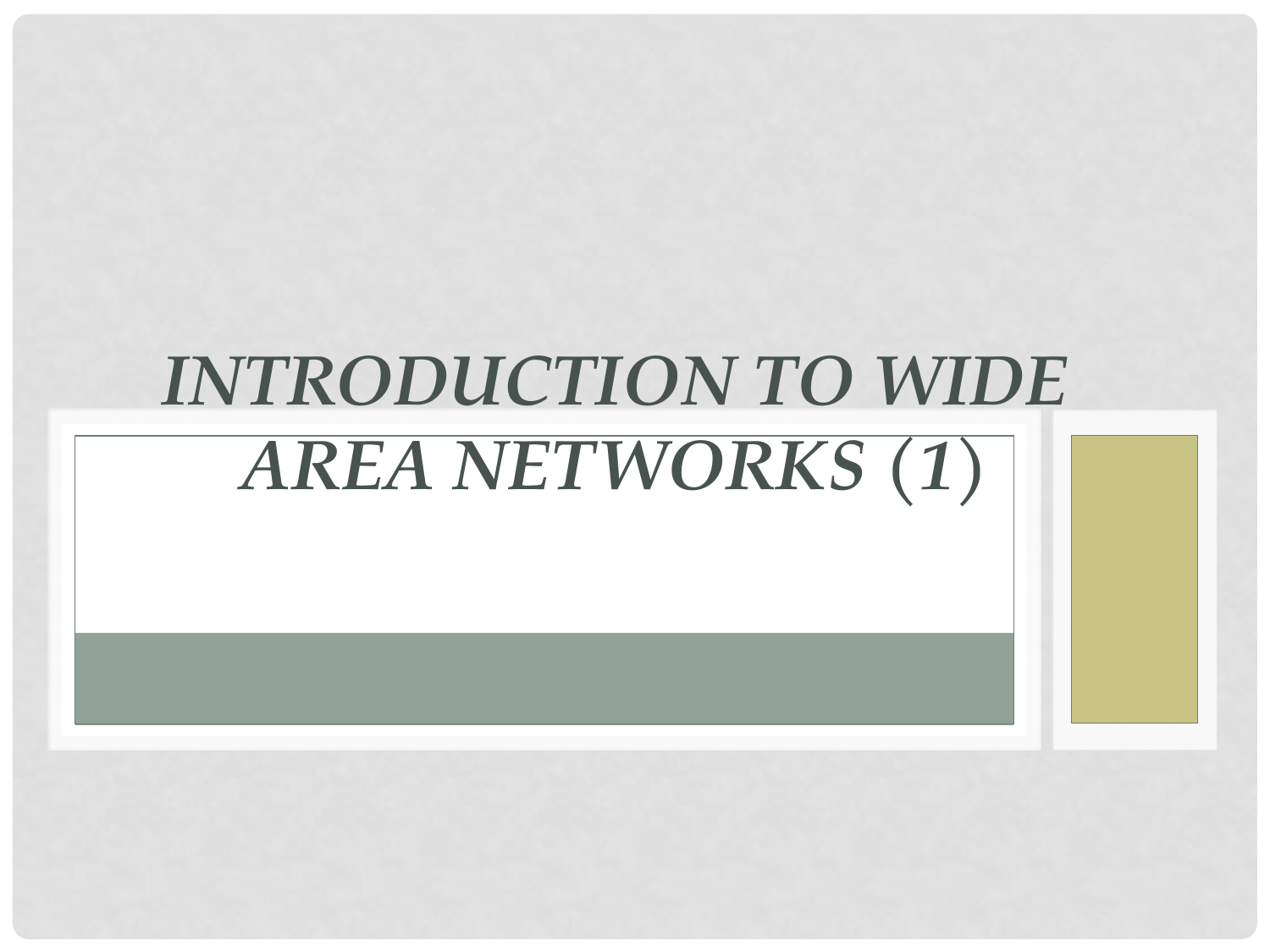

# Introduction to Wide Area Networks (1)